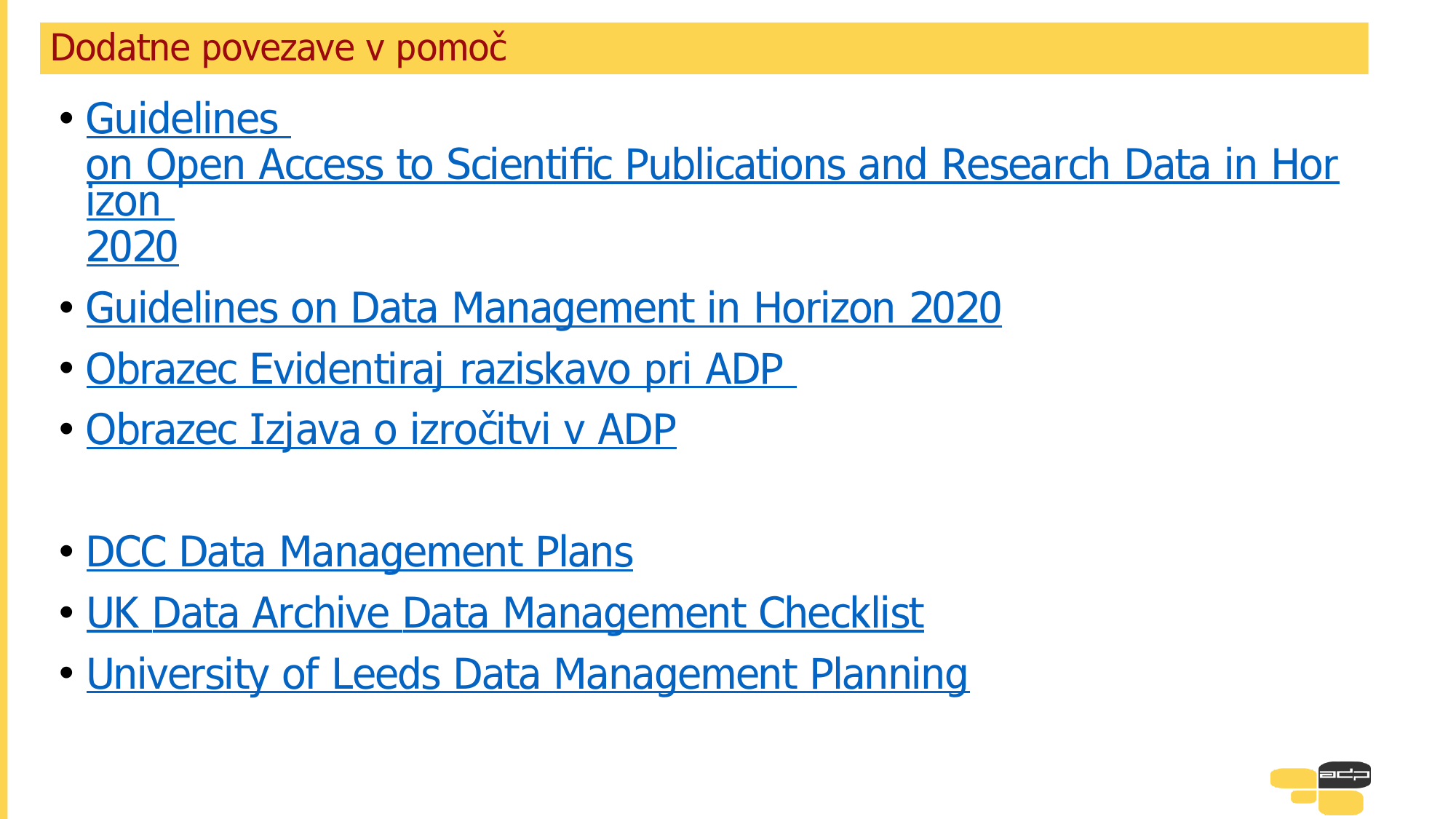

# Dodatne povezave v pomoč
Guidelines on Open Access to Scientific Publications and Research Data in Horizon 2020
Guidelines on Data Management in Horizon 2020
Obrazec Evidentiraj raziskavo pri ADP
Obrazec Izjava o izročitvi v ADP

DCC Data Management Plans
UK Data Archive Data Management Checklist
University of Leeds Data Management Planning